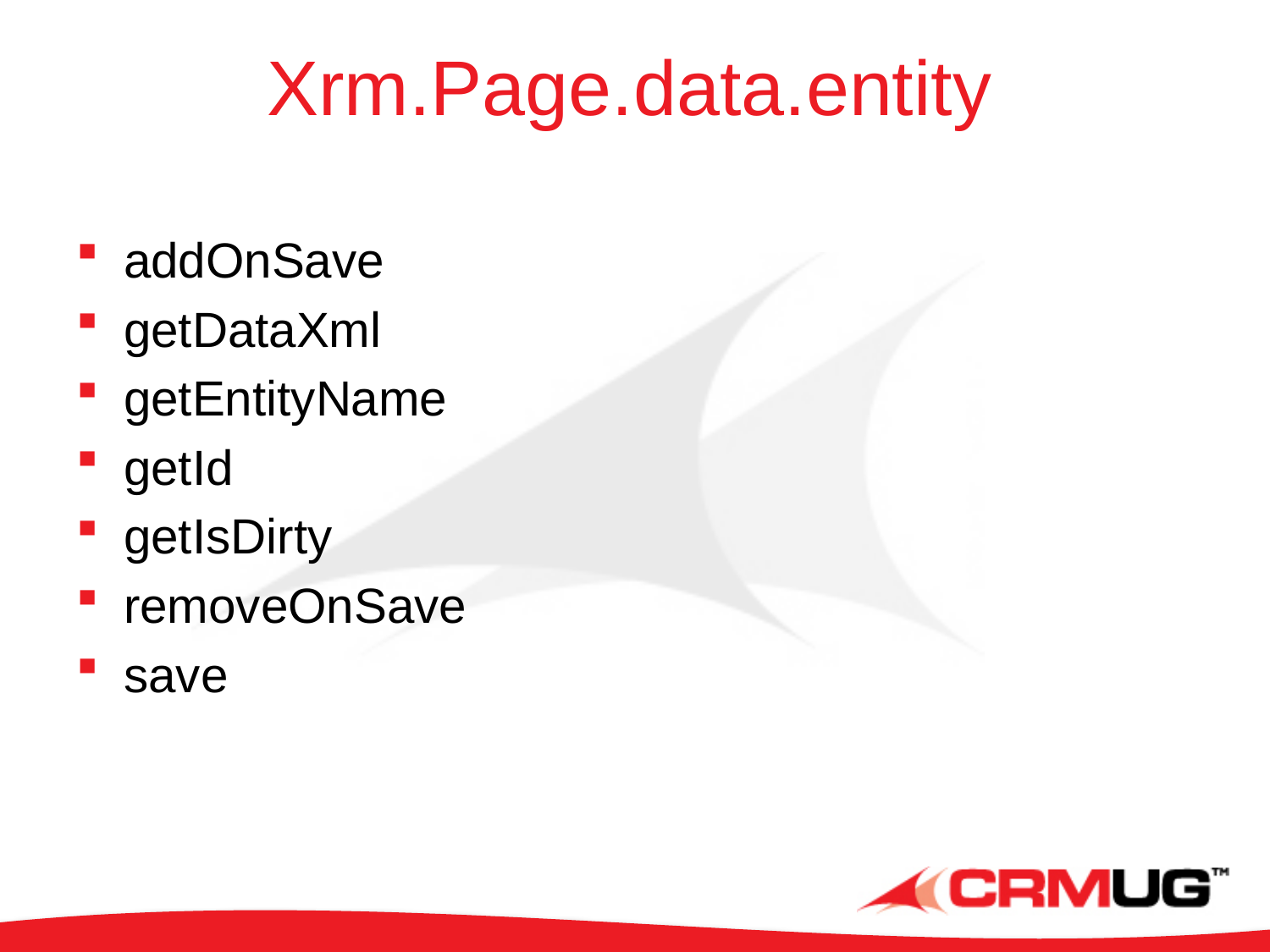

# Xrm.Page.data.entity
addOnSave
getDataXml
getEntityName
getId
getIsDirty
removeOnSave
save